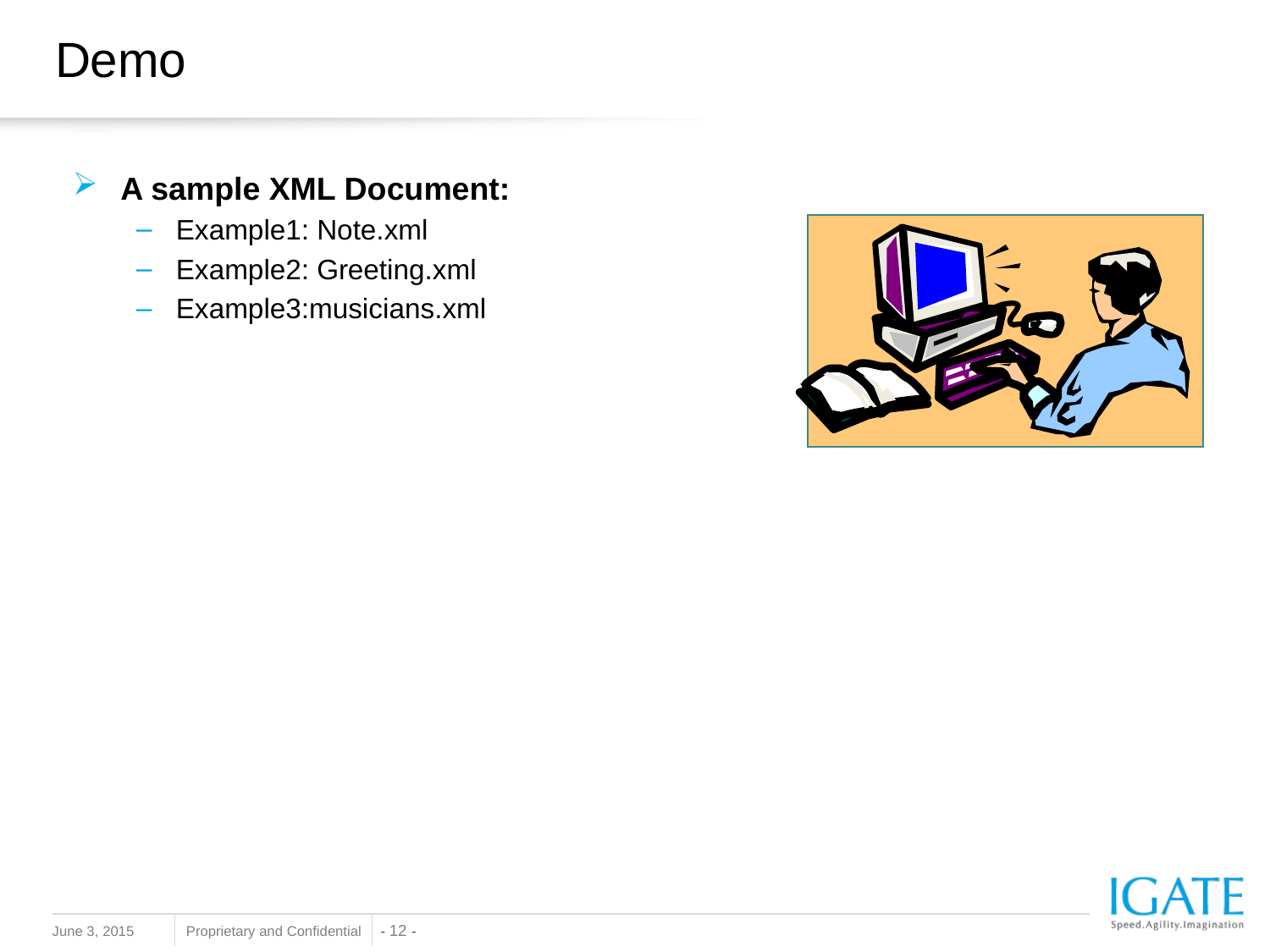

# Demo
A sample XML Document:
Example1: Note.xml
Example2: Greeting.xml
Example3:musicians.xml